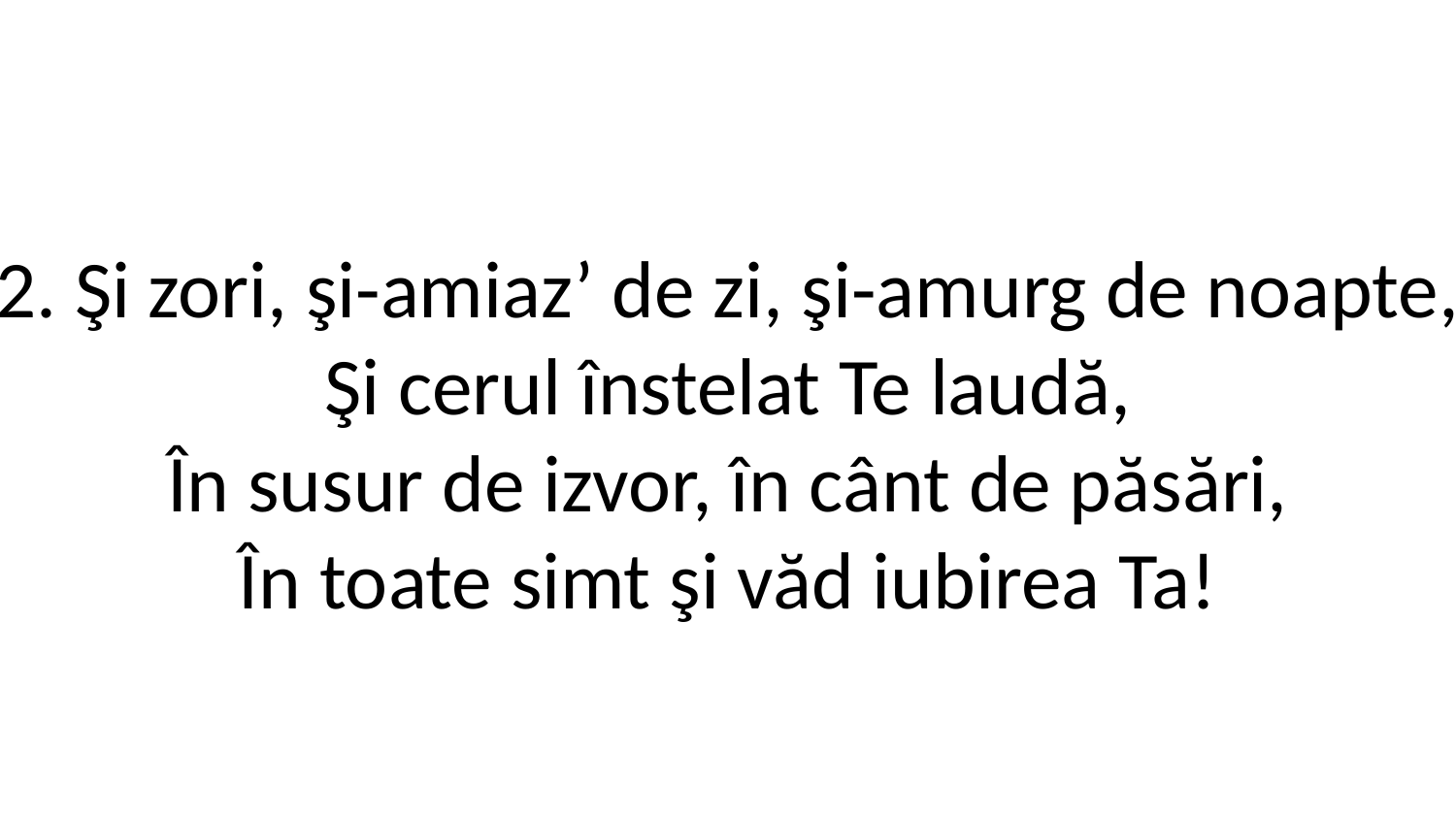

2. Şi zori, şi-amiaz’ de zi, şi-amurg de noapte,
Şi cerul înstelat Te laudă,
În susur de izvor, în cânt de păsări,
În toate simt şi văd iubirea Ta!